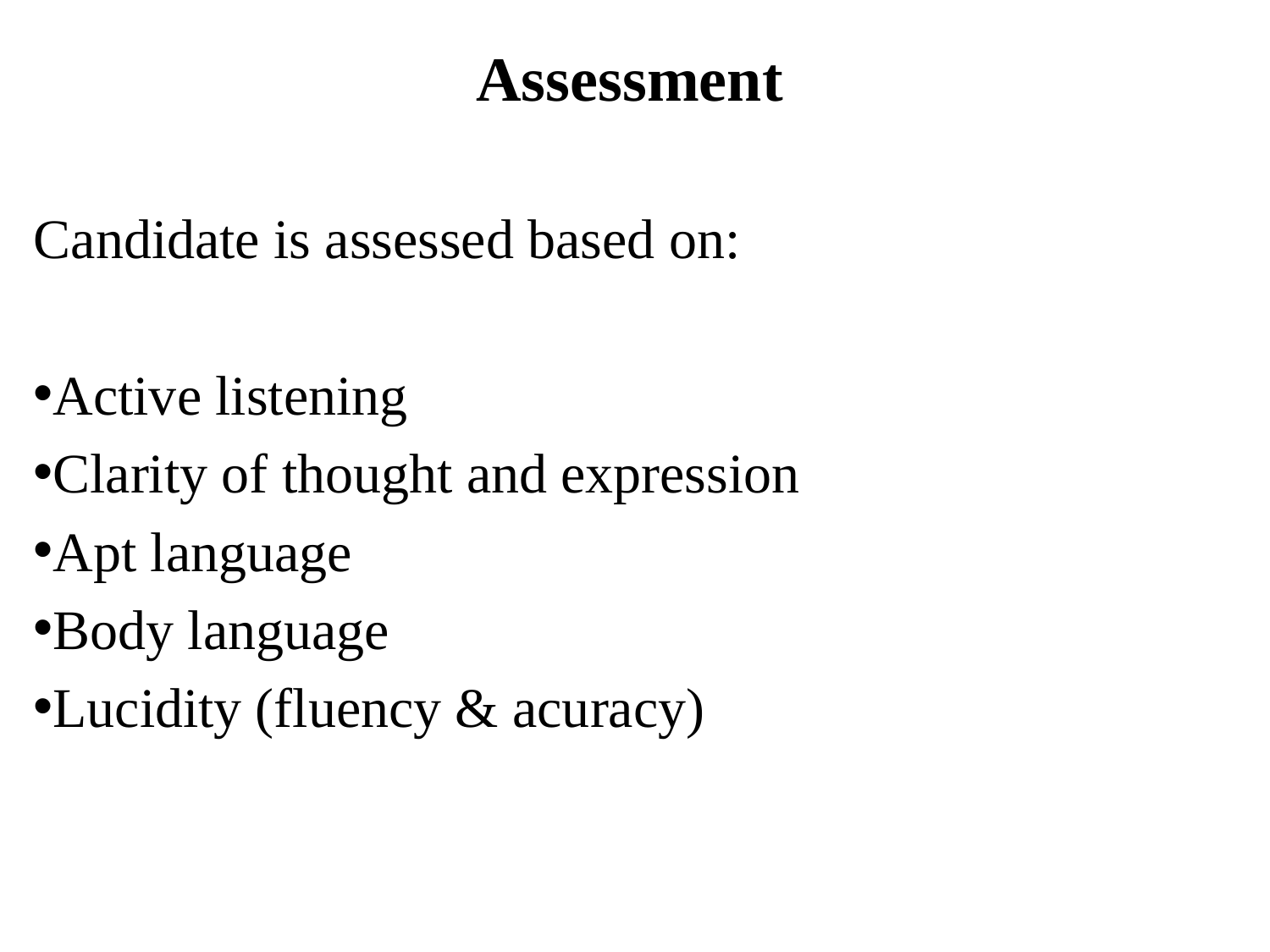

Assessment

Candidate is assessed based on:

Active listening
Clarity of thought and expression
Apt language
Body language
Lucidity (fluency & acuracy)